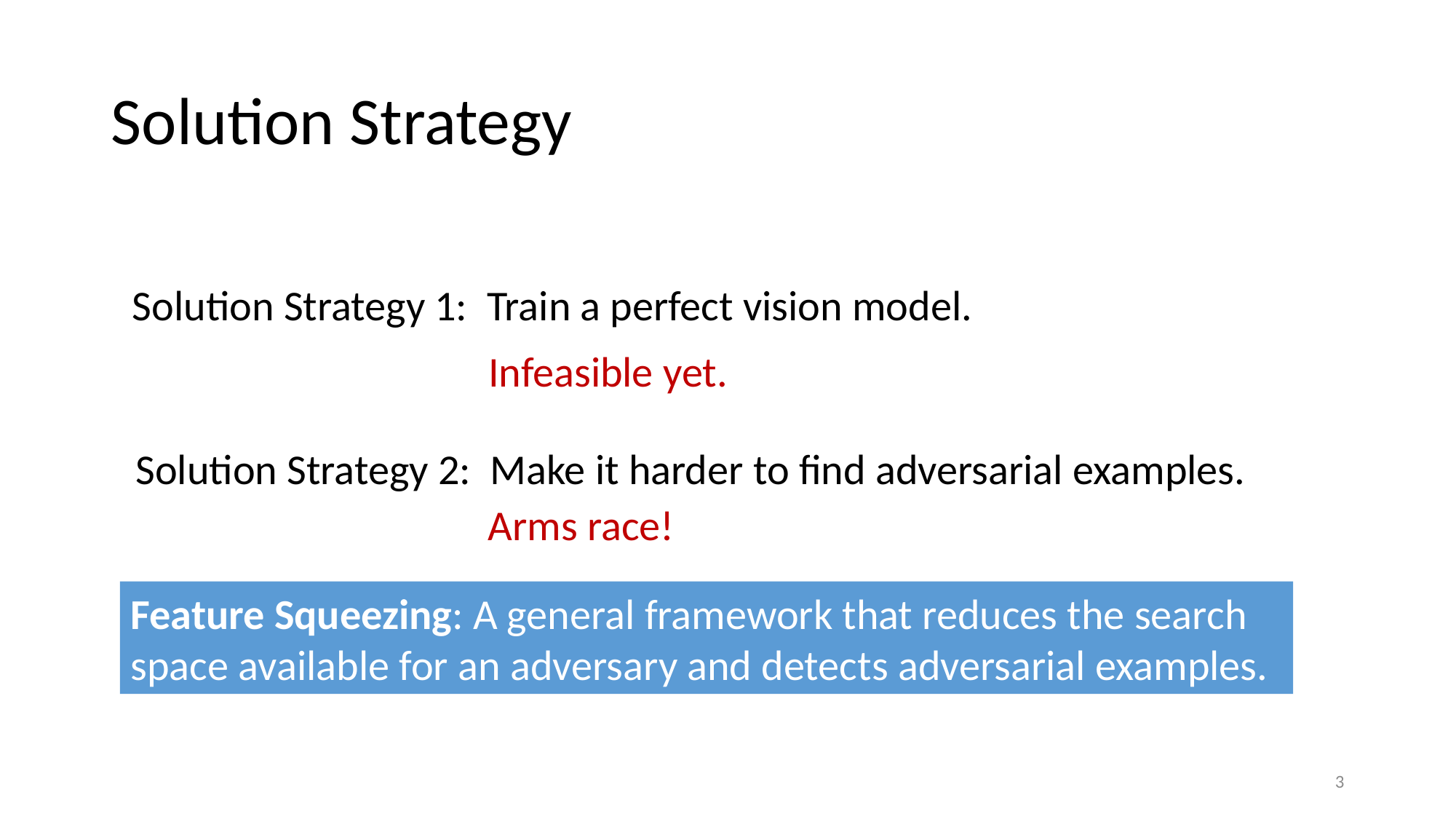

# Solution Strategy
Solution Strategy 1:  Train a perfect vision model.
Infeasible yet.
Solution Strategy 2:  Make it harder to find adversarial examples.
Arms race!
Feature Squeezing: A general framework that reduces the search space available for an adversary and detects adversarial examples.
3